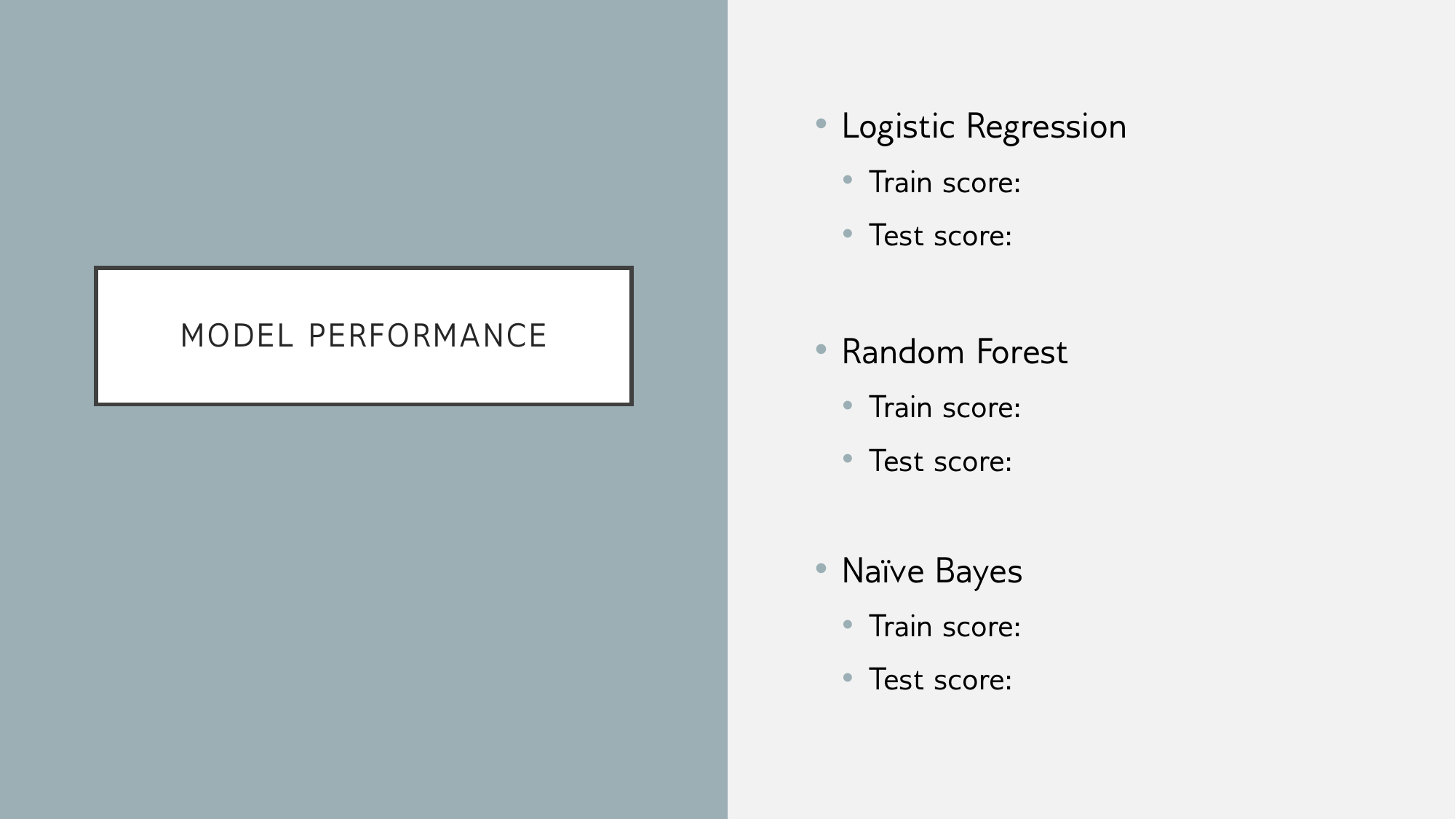

Logistic Regression
Train score:
Test score:

Random Forest
Train score:
Test score:

Naïve Bayes
Train score:
Test score:

# Model Performance